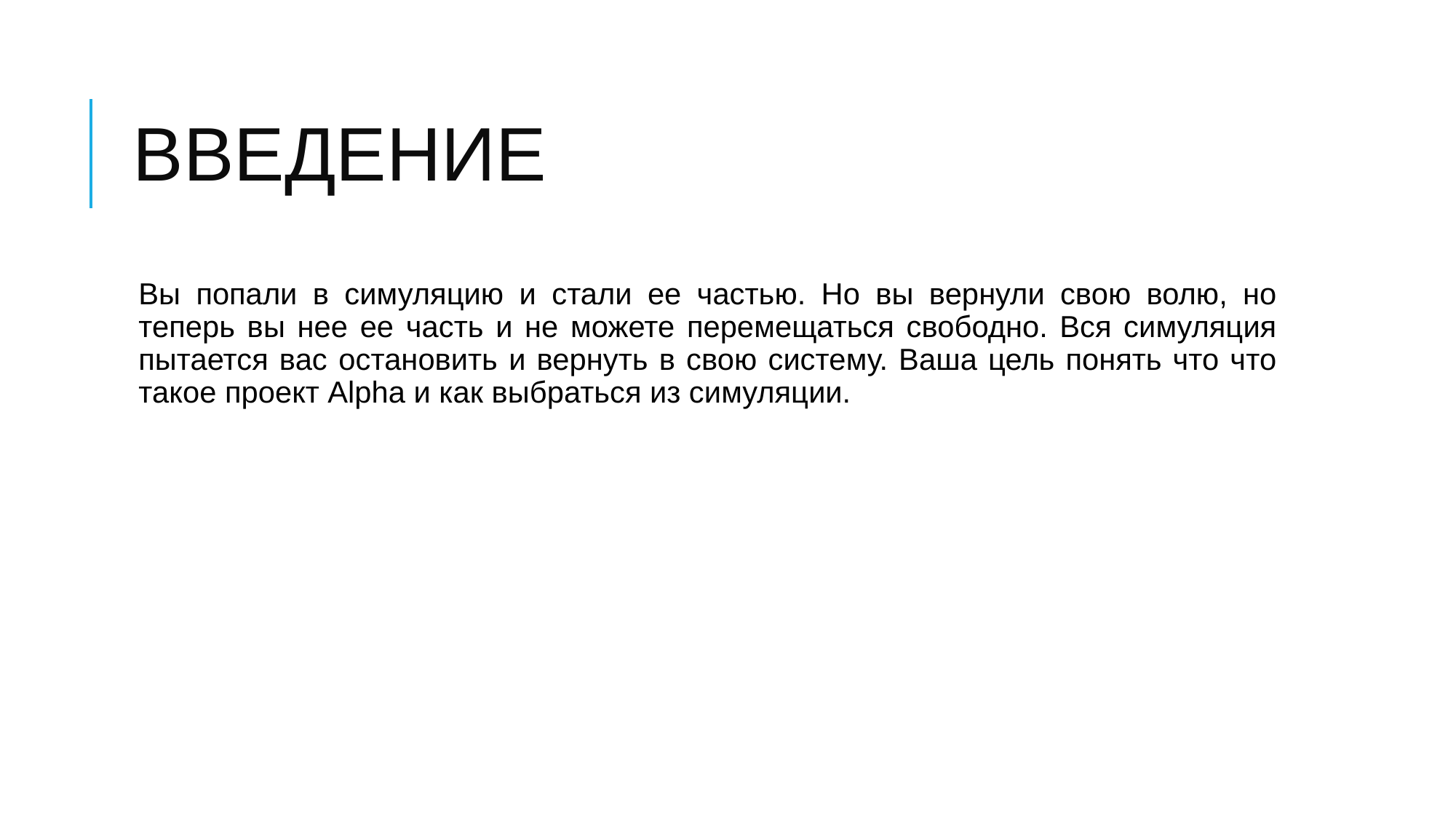

# ВВЕДЕНИЕ
Вы попали в симуляцию и стали ее частью. Но вы вернули свою волю, но теперь вы нее ее часть и не можете перемещаться свободно. Вся симуляция пытается вас остановить и вернуть в свою систему. Ваша цель понять что что такое проект Alpha и как выбраться из симуляции.